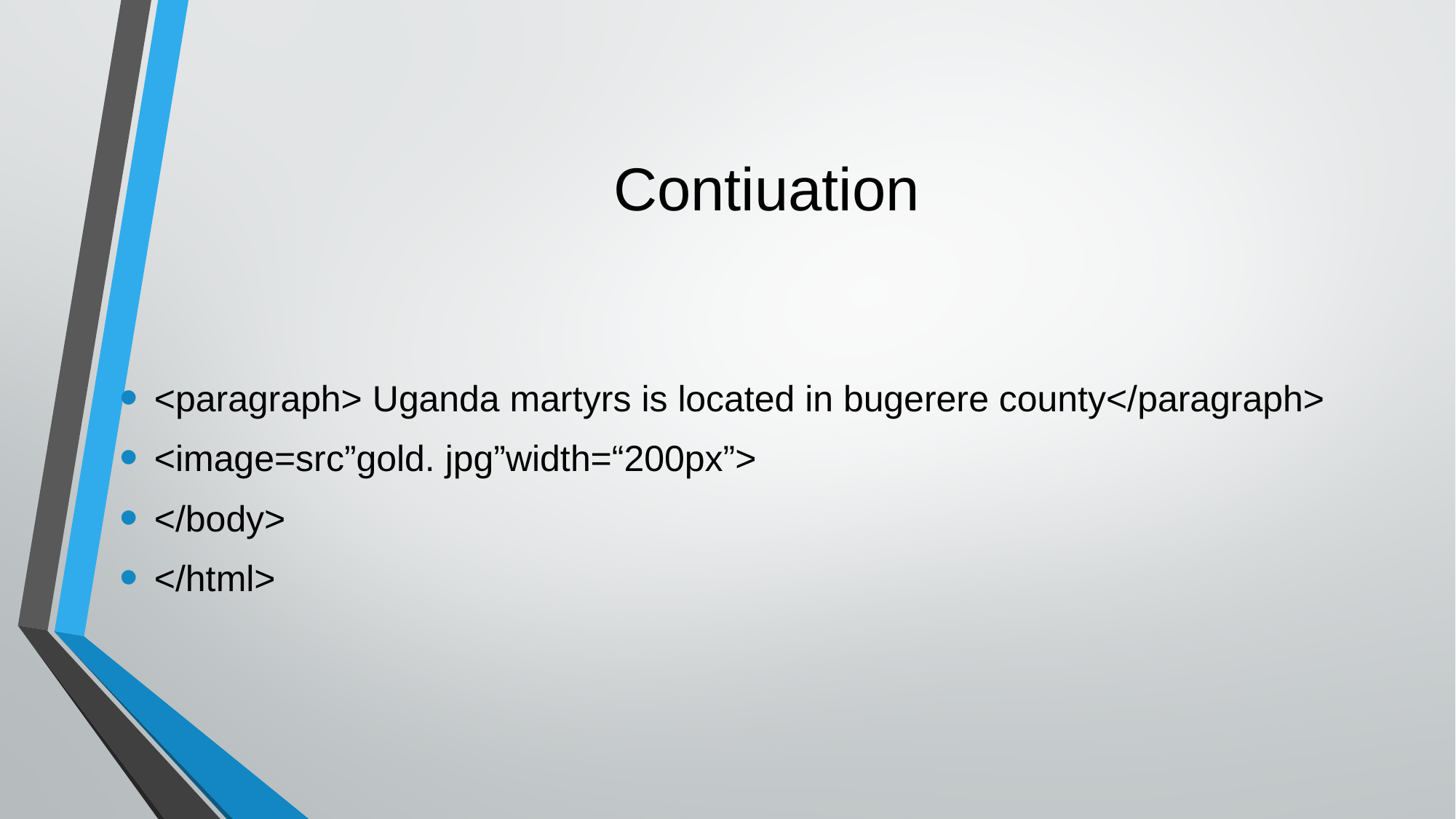

# Contiuation
<paragraph> Uganda martyrs is located in bugerere county</paragraph>
<image=src”gold. jpg”width=“200px”>
</body>
</html>